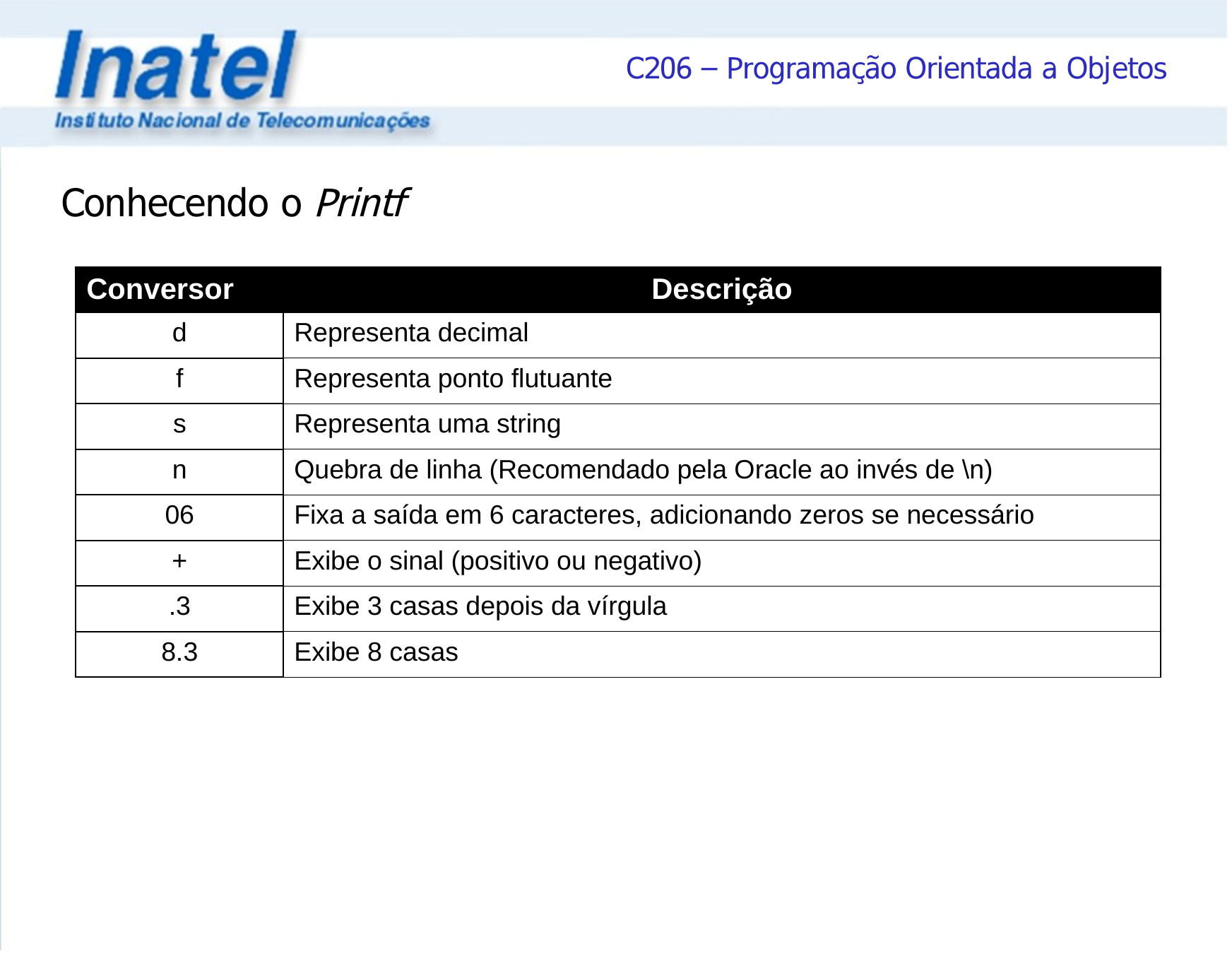

Conhecendo o Printf

| Conversor | Descrição |
| --- | --- |
| d | Representa decimal |
| f | Representa ponto flutuante |
| s | Representa uma string |
| n | Quebra de linha (Recomendado pela Oracle ao invés de \n) |
| 06 | Fixa a saída em 6 caracteres, adicionando zeros se necessário |
| + | Exibe o sinal (positivo ou negativo) |
| .3 | Exibe 3 casas depois da vírgula |
| 8.3 | Exibe 8 casas |